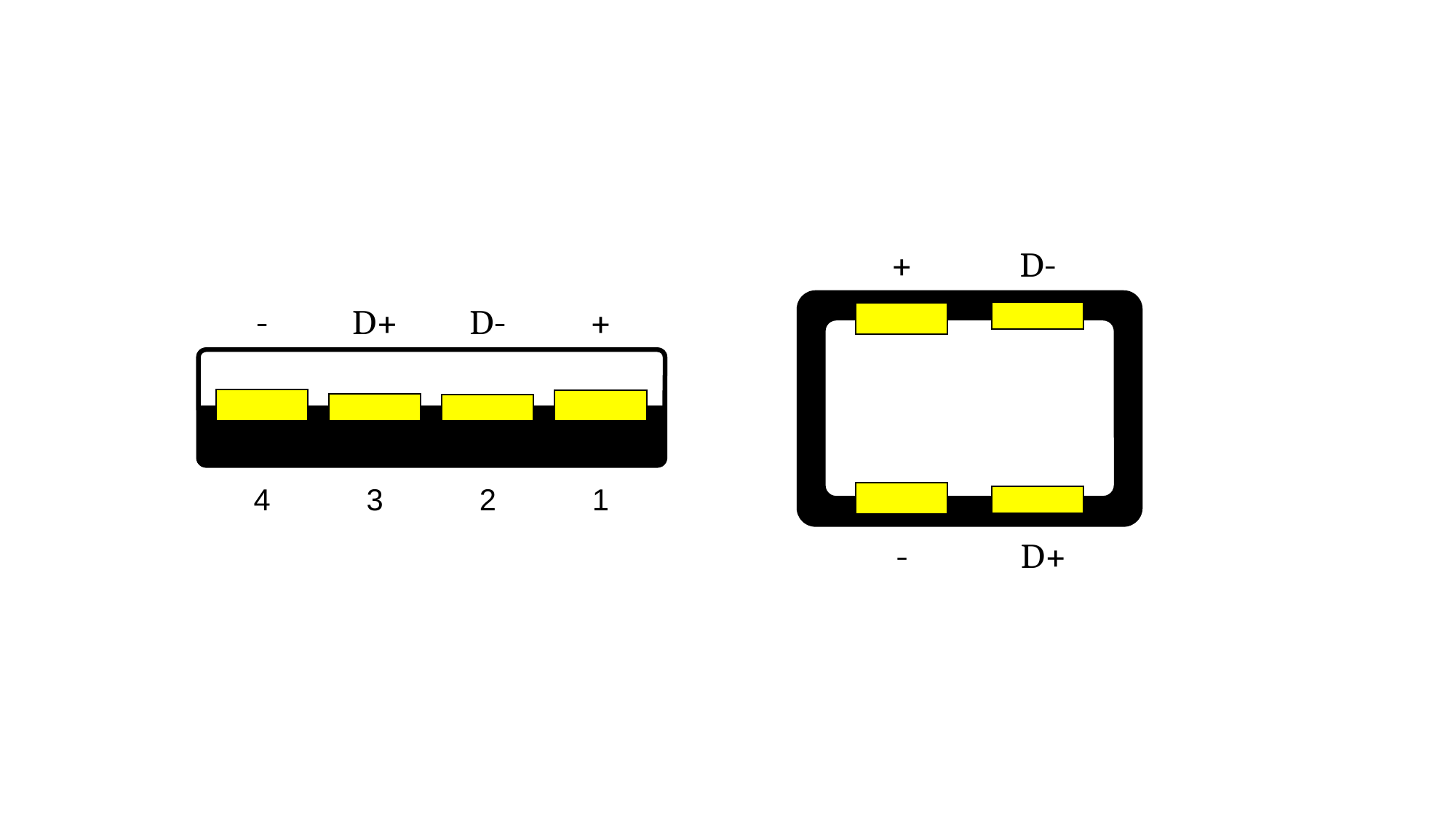

+
D-

-
D+
-
D+
D-
+

4
3
2
1